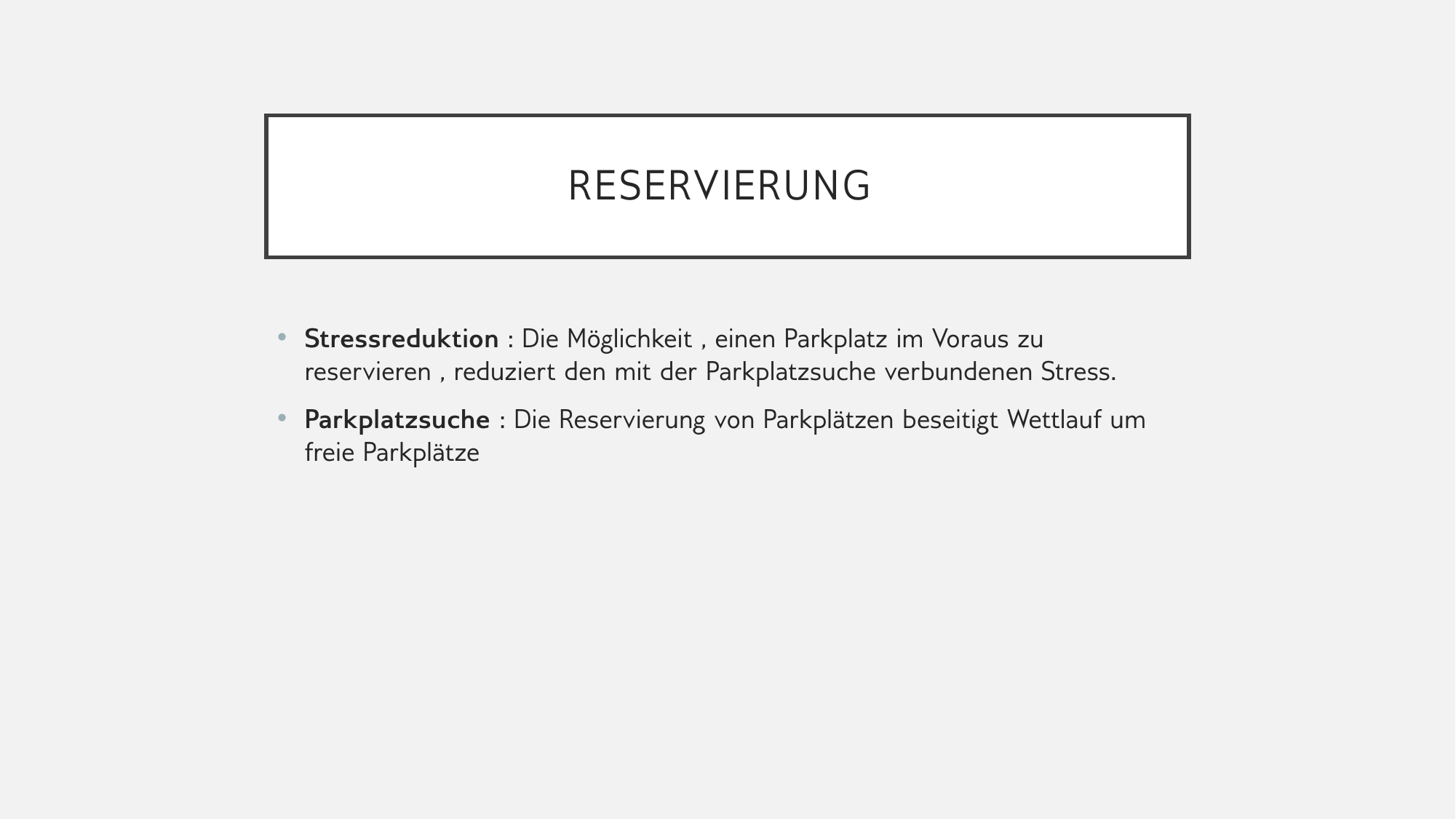

# Reservierung
Stressreduktion : Die Möglichkeit , einen Parkplatz im Voraus zu reservieren , reduziert den mit der Parkplatzsuche verbundenen Stress.
Parkplatzsuche : Die Reservierung von Parkplätzen beseitigt Wettlauf um freie Parkplätze